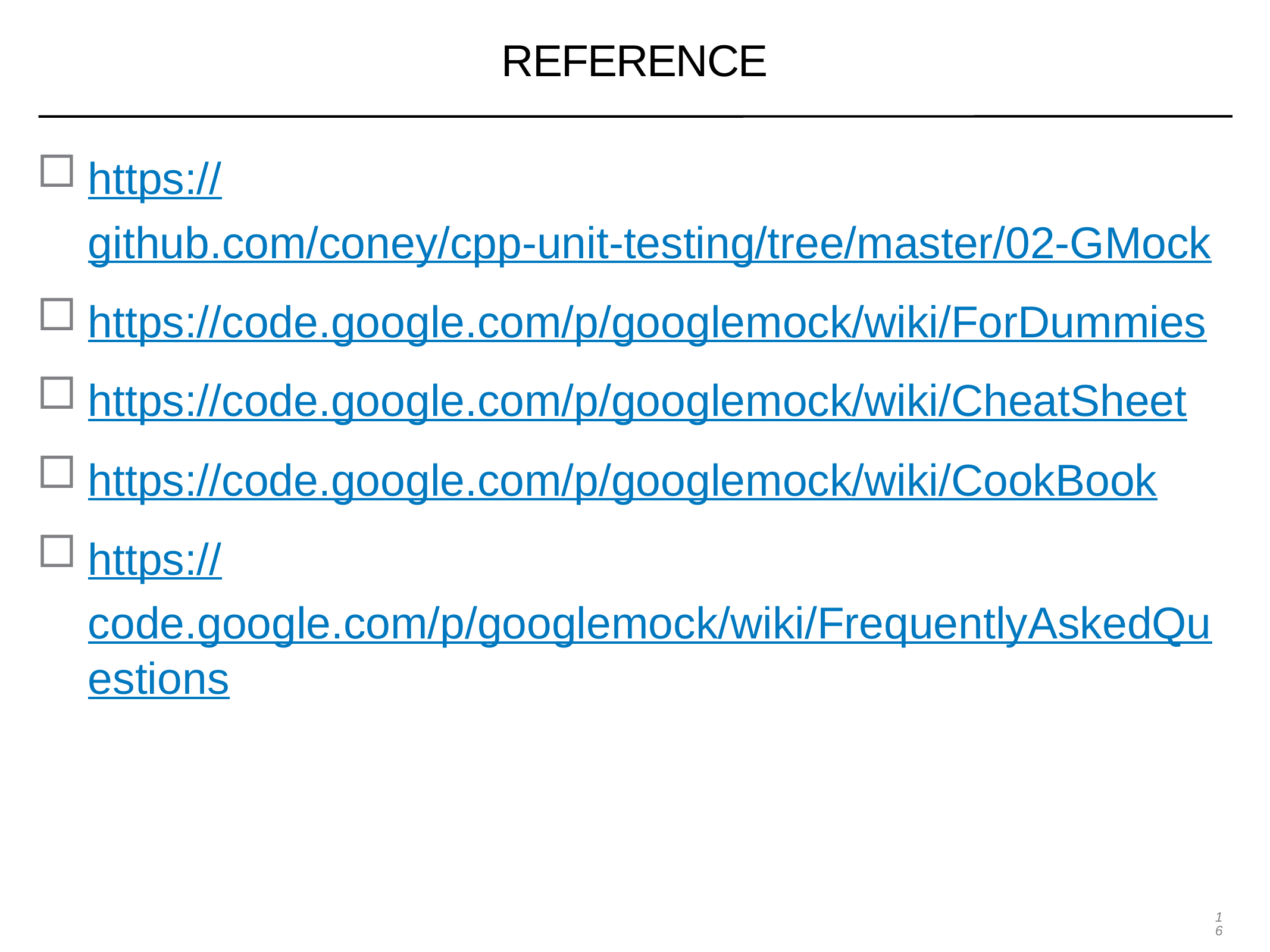

# Reference
https://github.com/coney/cpp-unit-testing/tree/master/02-GMock
https://code.google.com/p/googlemock/wiki/ForDummies
https://code.google.com/p/googlemock/wiki/CheatSheet
https://code.google.com/p/googlemock/wiki/CookBook
https://code.google.com/p/googlemock/wiki/FrequentlyAskedQuestions

16